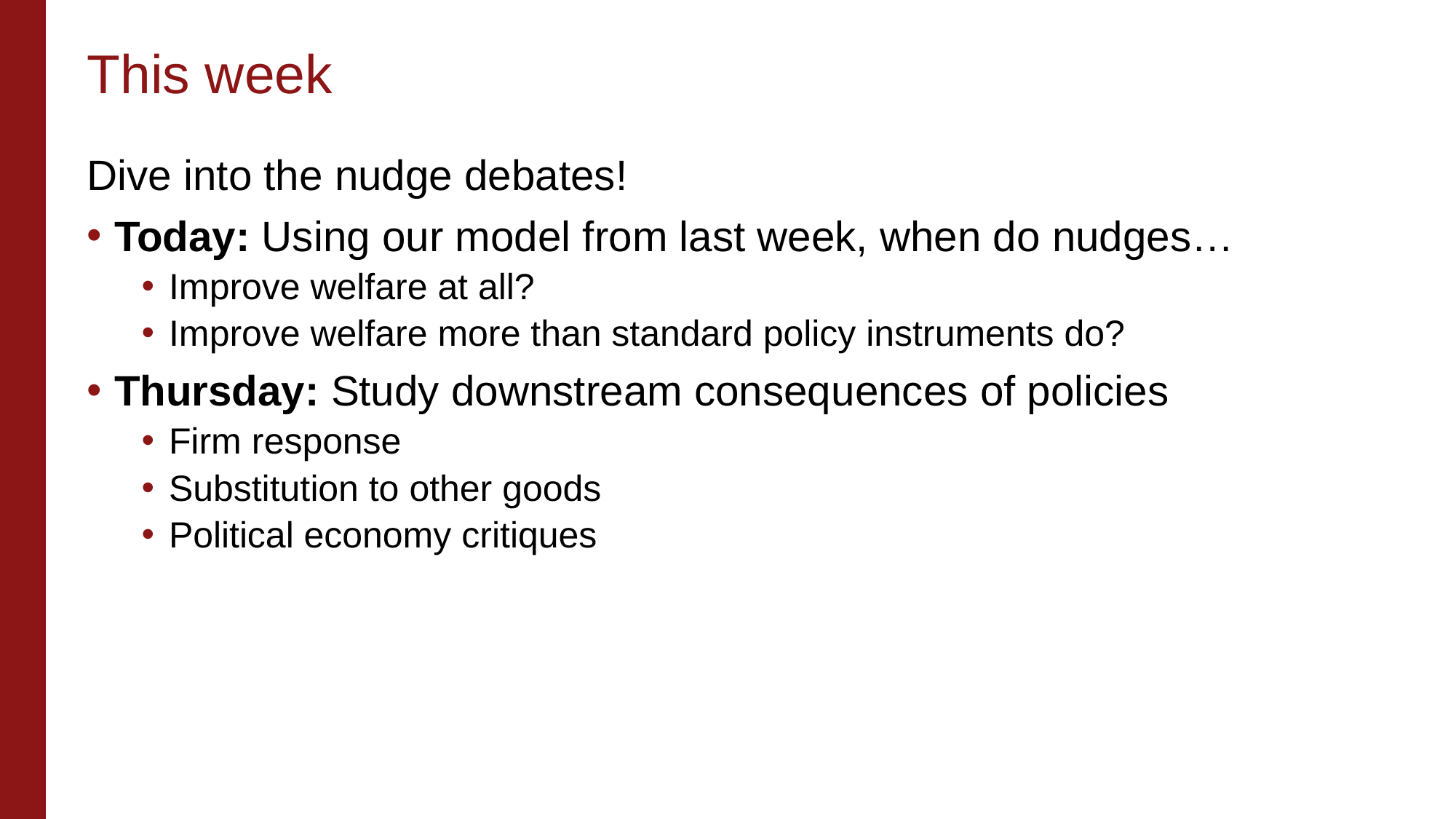

# This week
Dive into the nudge debates!
Today: Using our model from last week, when do nudges…
Improve welfare at all?
Improve welfare more than standard policy instruments do?
Thursday: Study downstream consequences of policies
Firm response
Substitution to other goods
Political economy critiques